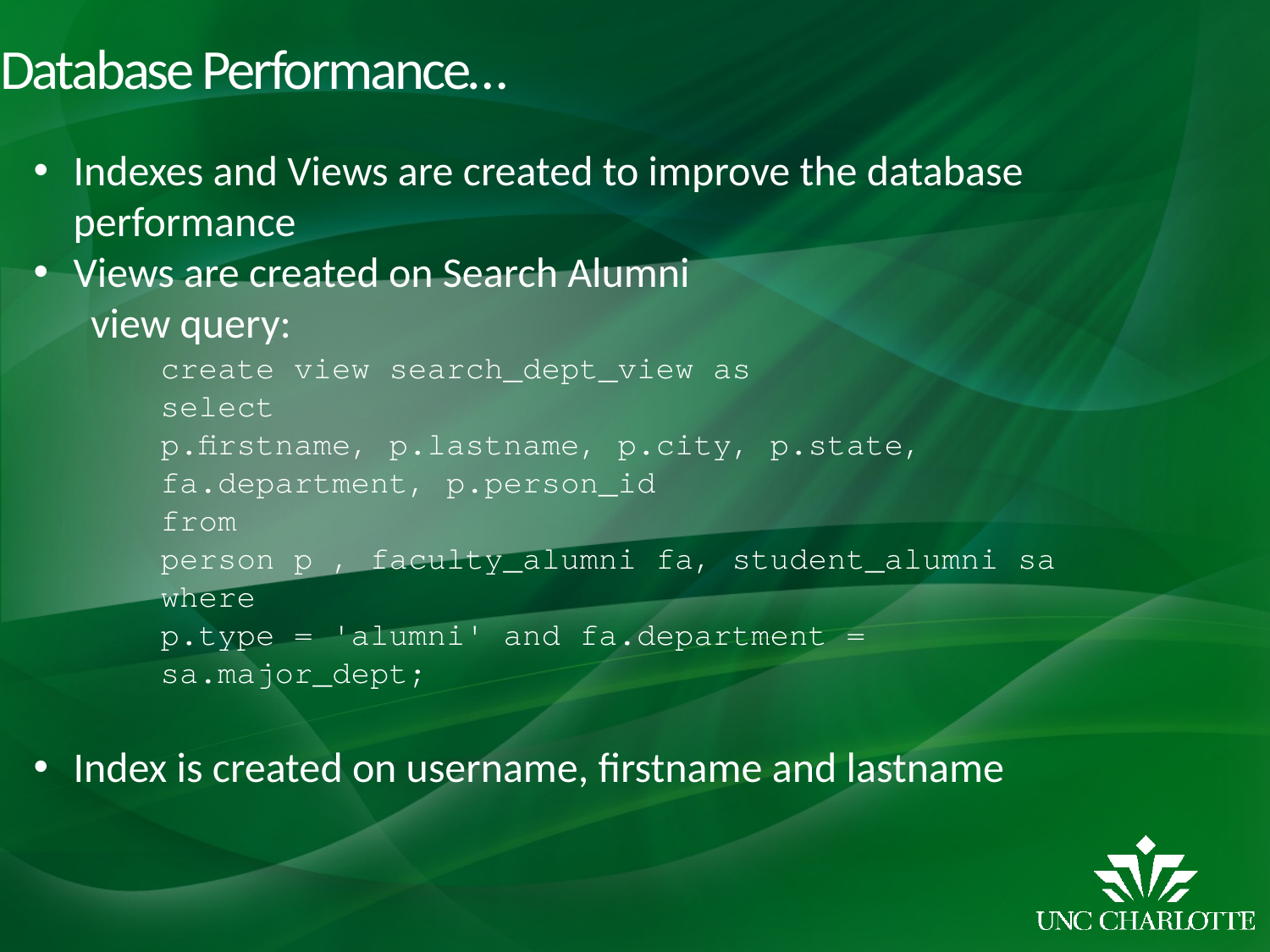

# Database Performance…
Indexes and Views are created to improve the database performance
Views are created on Search Alumni
      view query:
create view search_dept_view as
select
p.firstname, p.lastname, p.city, p.state, fa.department, p.person_id
from
person p , faculty_alumni fa, student_alumni sa
where
p.type = 'alumni' and fa.department = sa.major_dept;

Index is created on username, firstname and lastname